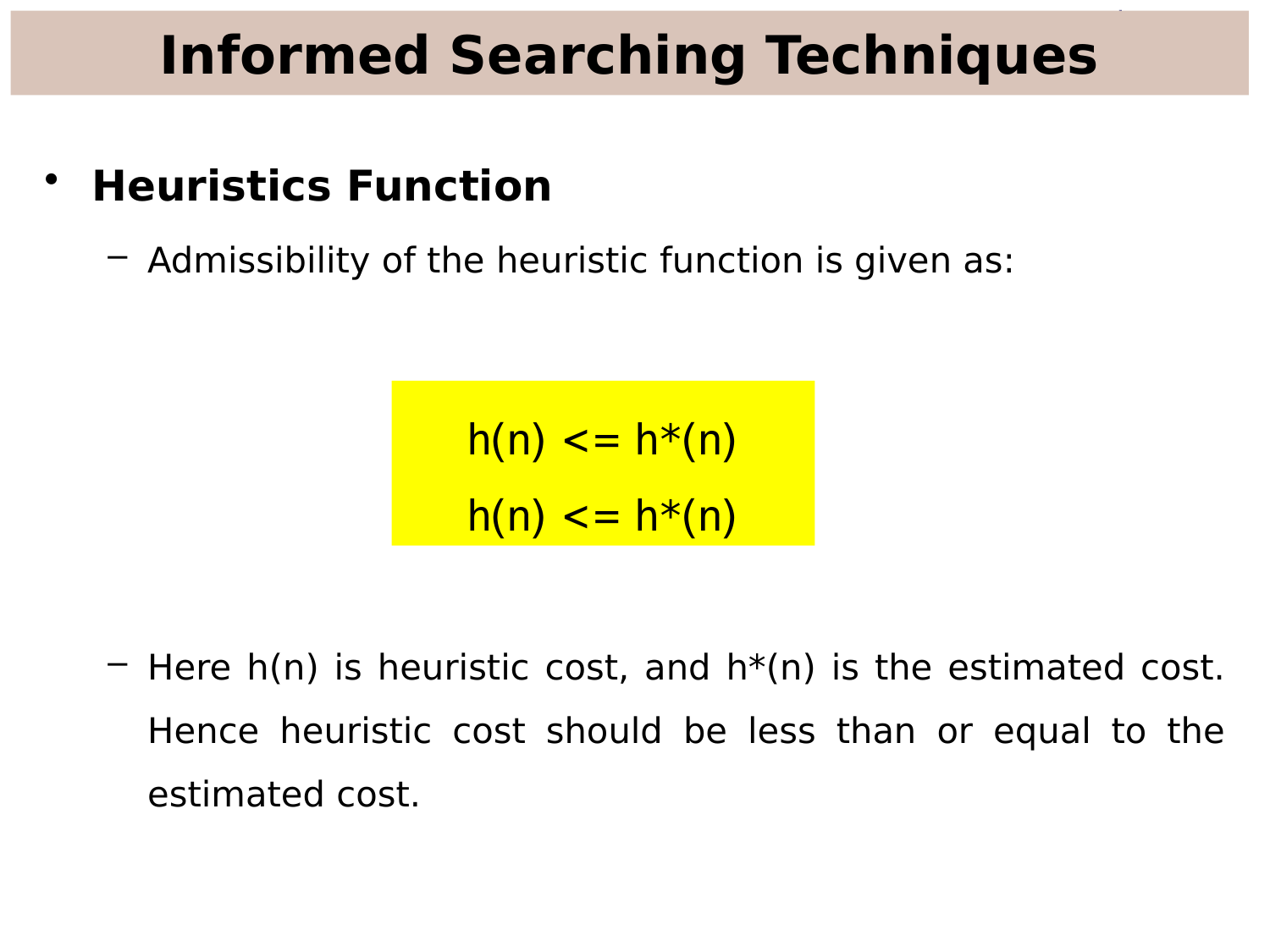

# Informed Searching Techniques
Heuristics Function
Admissibility of the heuristic function is given as:

Here h(n) is heuristic cost, and h*(n) is the estimated cost. Hence heuristic cost should be less than or equal to the estimated cost.
h(n) <= h*(n)
h(n) <= h*(n)